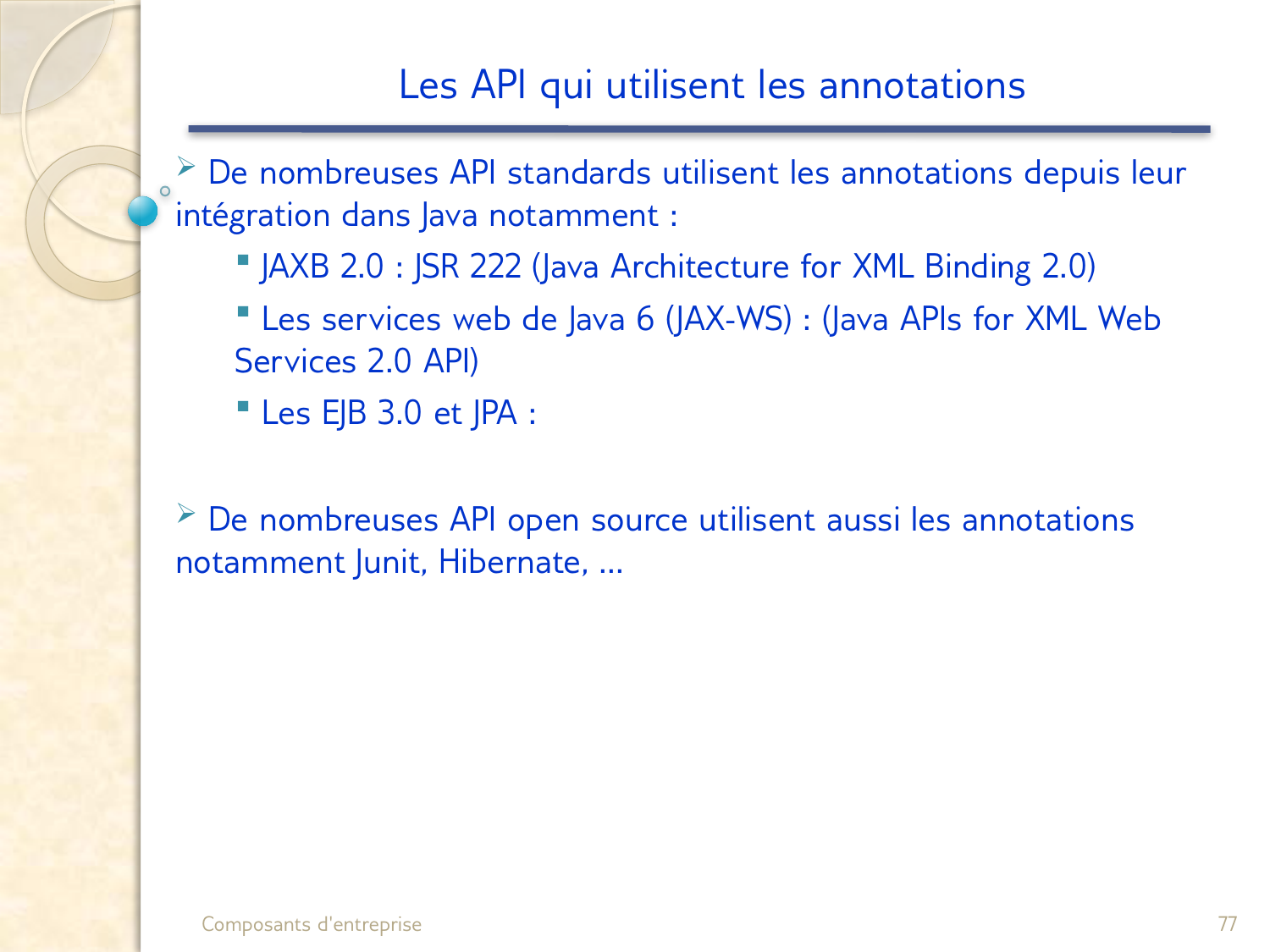

# Les API qui utilisent les annotations
 De nombreuses API standards utilisent les annotations depuis leur intégration dans Java notamment :
 JAXB 2.0 : JSR 222 (Java Architecture for XML Binding 2.0)
 Les services web de Java 6 (JAX-WS) : (Java APIs for XML Web Services 2.0 API)
 Les EJB 3.0 et JPA :

 De nombreuses API open source utilisent aussi les annotations notamment Junit, Hibernate, ...

Composants d'entreprise
77